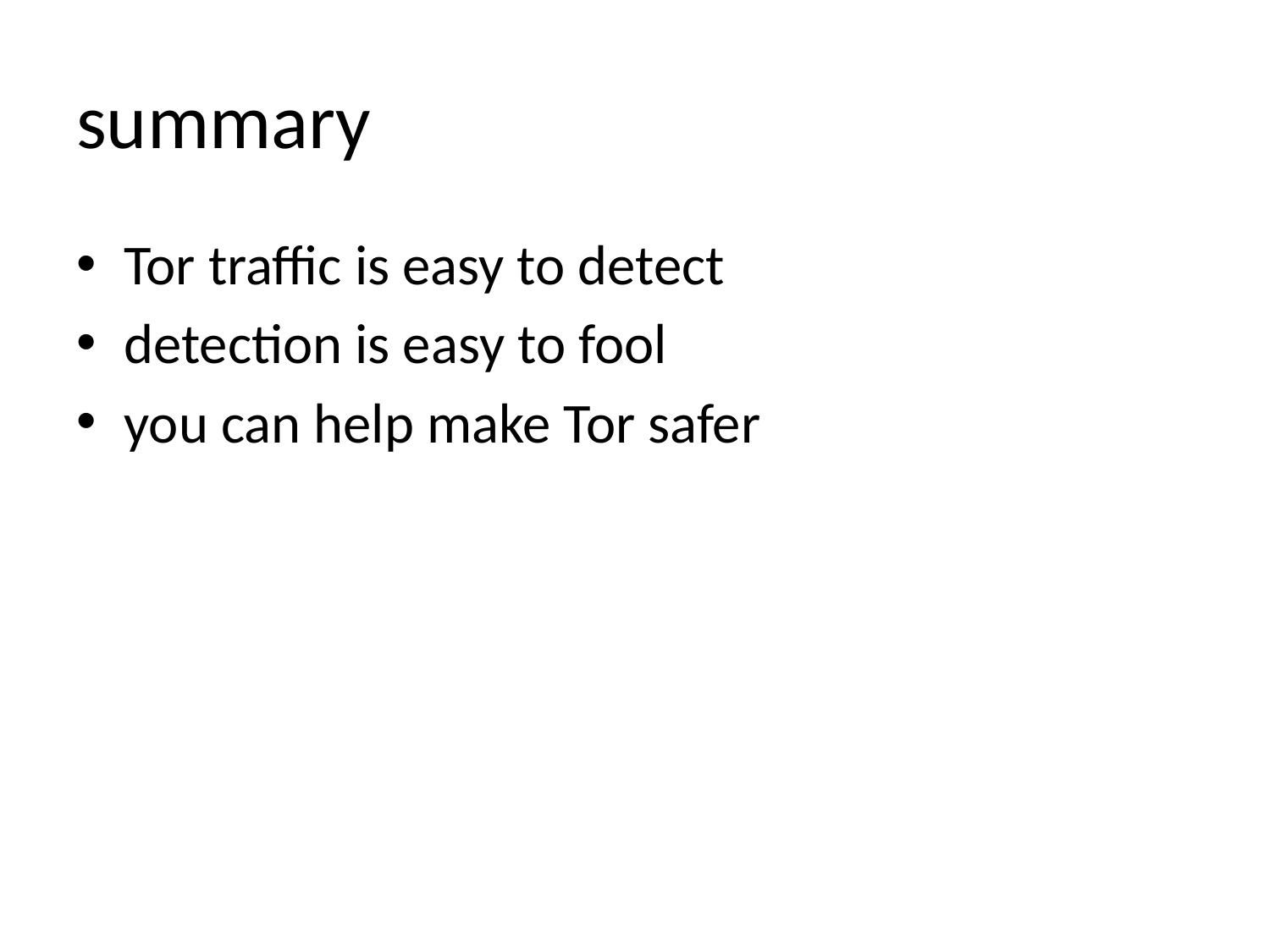

# summary
Tor traffic is easy to detect
detection is easy to fool
you can help make Tor safer